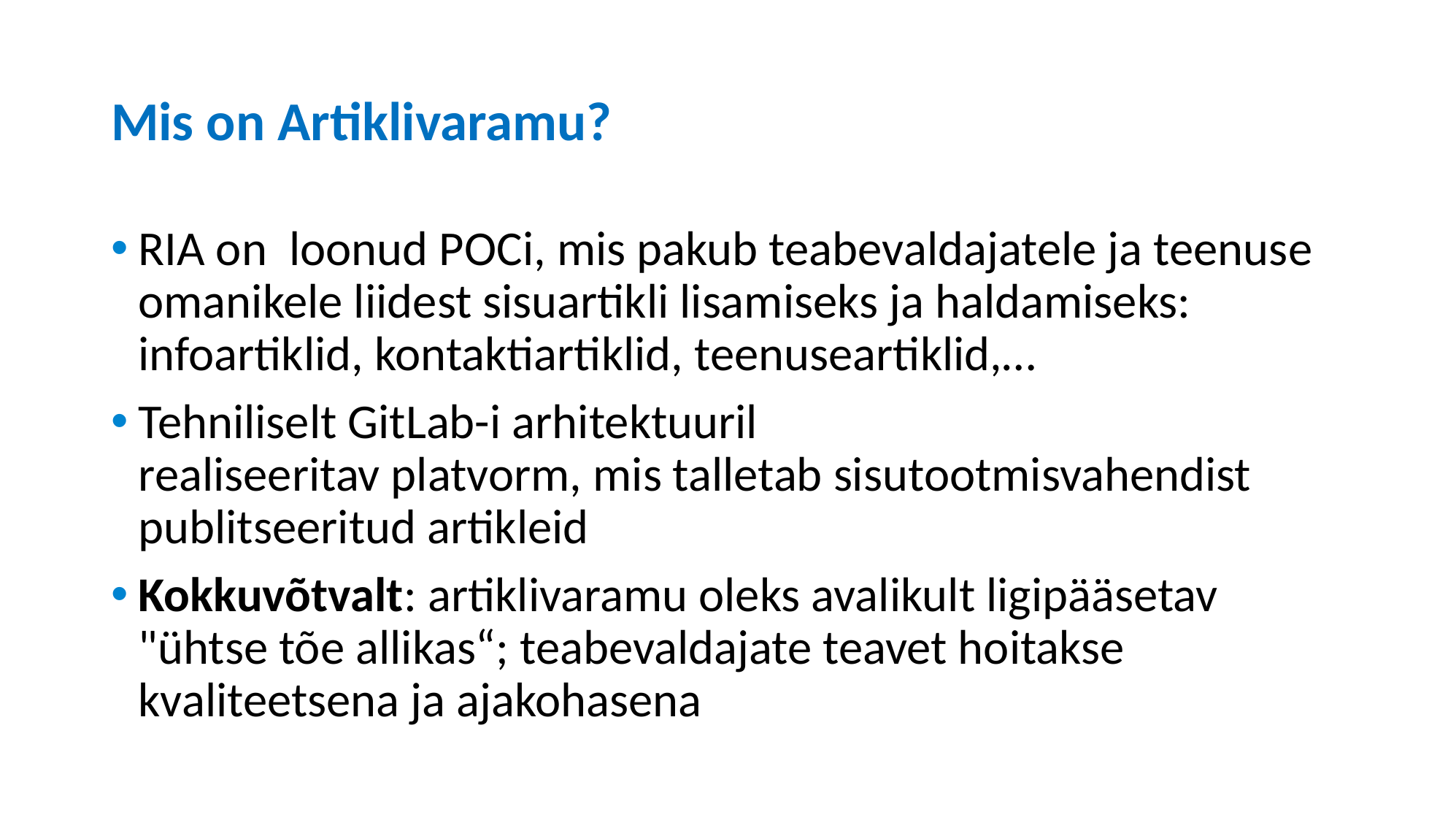

# Mis on Artiklivaramu?
RIA on  loonud POCi, mis pakub teabevaldajatele ja teenuse omanikele liidest sisuartikli lisamiseks ja haldamiseks: infoartiklid, kontaktiartiklid, teenuseartiklid,…
Tehniliselt GitLab-i arhitektuuril 
realiseeritav platvorm, mis talletab sisutootmisvahendist publitseeritud artikleid
Kokkuvõtvalt: artiklivaramu oleks avalikult ligipääsetav "ühtse tõe allikas“; teabevaldajate teavet hoitakse kvaliteetsena ja ajakohasena